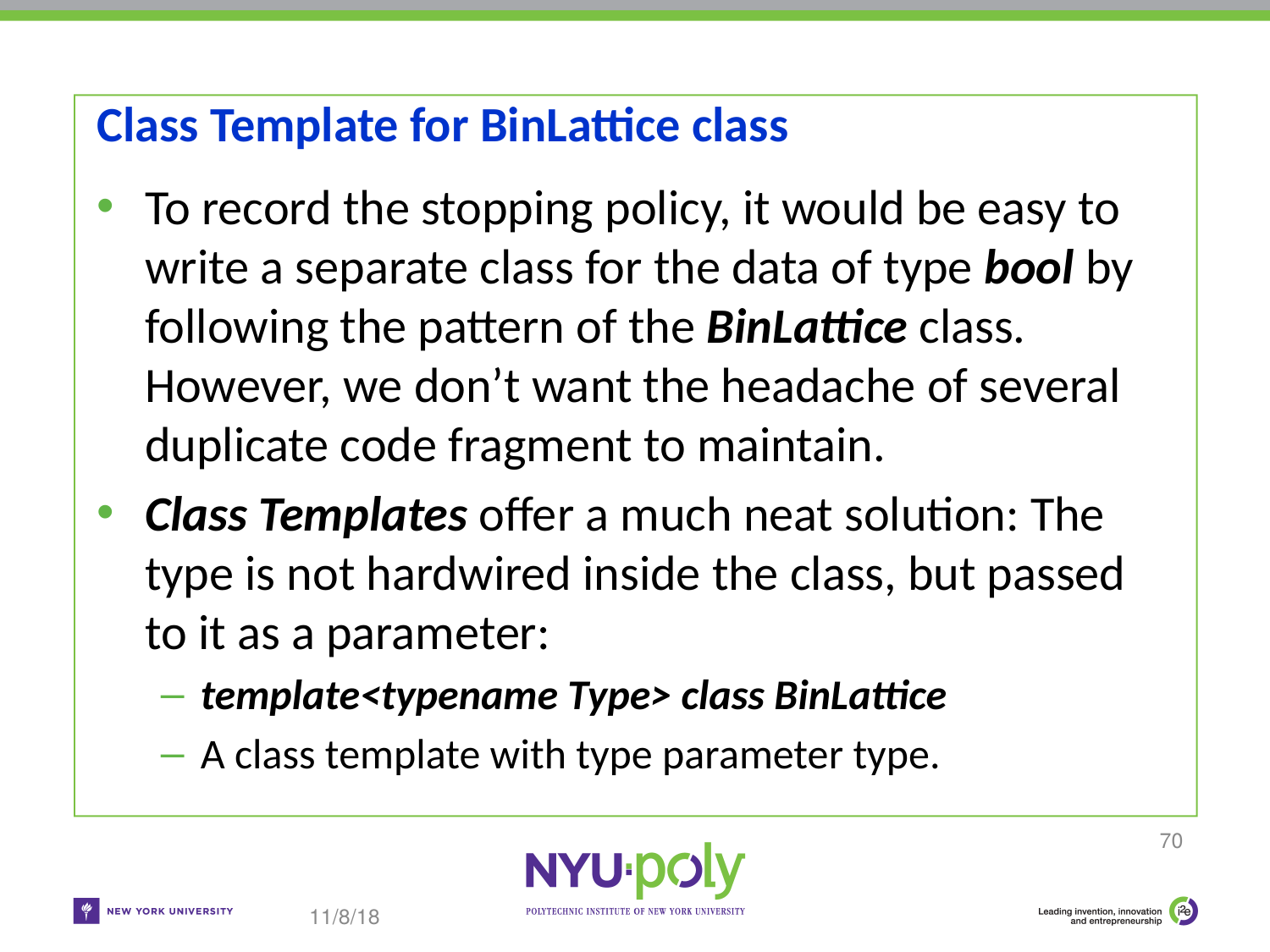

# Class Template for BinLattice class
To record the stopping policy, it would be easy to write a separate class for the data of type bool by following the pattern of the BinLattice class. However, we don’t want the headache of several duplicate code fragment to maintain.
Class Templates offer a much neat solution: The type is not hardwired inside the class, but passed to it as a parameter:
template<typename Type> class BinLattice
A class template with type parameter type.
70
11/8/18